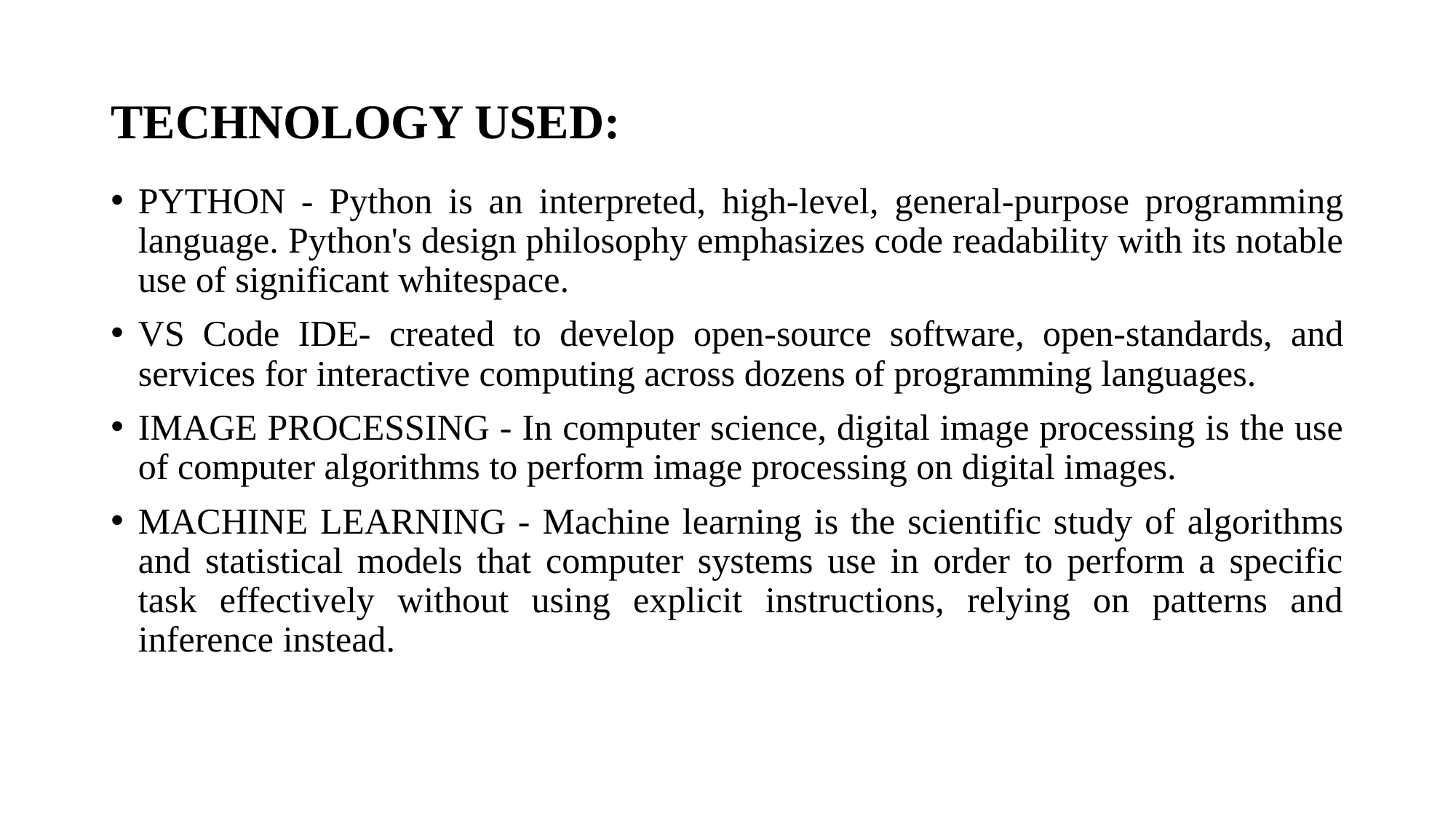

# TECHNOLOGY USED:
PYTHON - Python is an interpreted, high-level, general-purpose programming language. Python's design philosophy emphasizes code readability with its notable use of significant whitespace.
VS Code IDE- created to develop open-source software, open-standards, and services for interactive computing across dozens of programming languages.
IMAGE PROCESSING - In computer science, digital image processing is the use of computer algorithms to perform image processing on digital images.
MACHINE LEARNING - Machine learning is the scientific study of algorithms and statistical models that computer systems use in order to perform a specific task effectively without using explicit instructions, relying on patterns and inference instead.